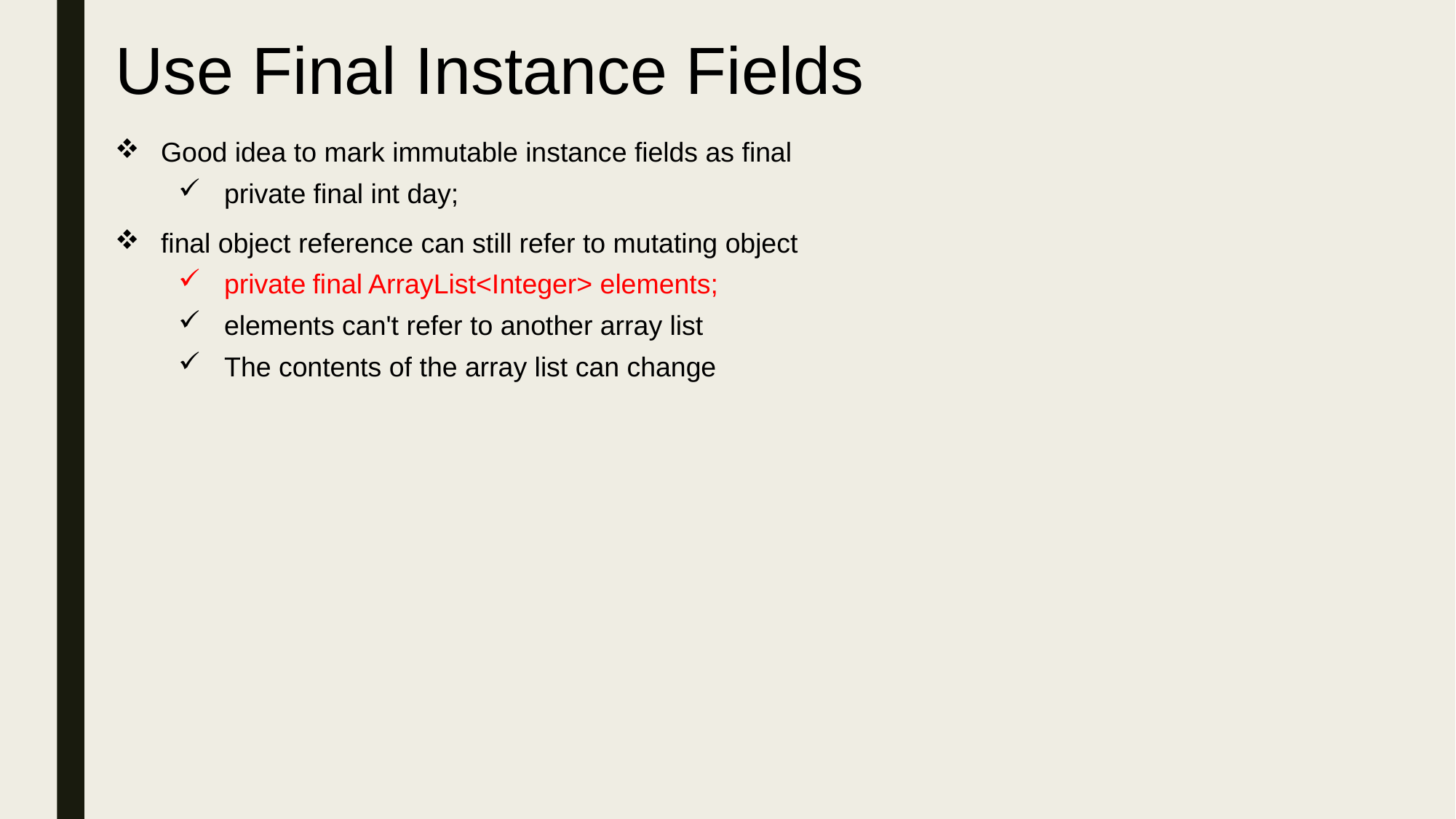

# Use Final Instance Fields
Good idea to mark immutable instance fields as final
private final int day;
final object reference can still refer to mutating object
private final ArrayList<Integer> elements;
elements can't refer to another array list
The contents of the array list can change